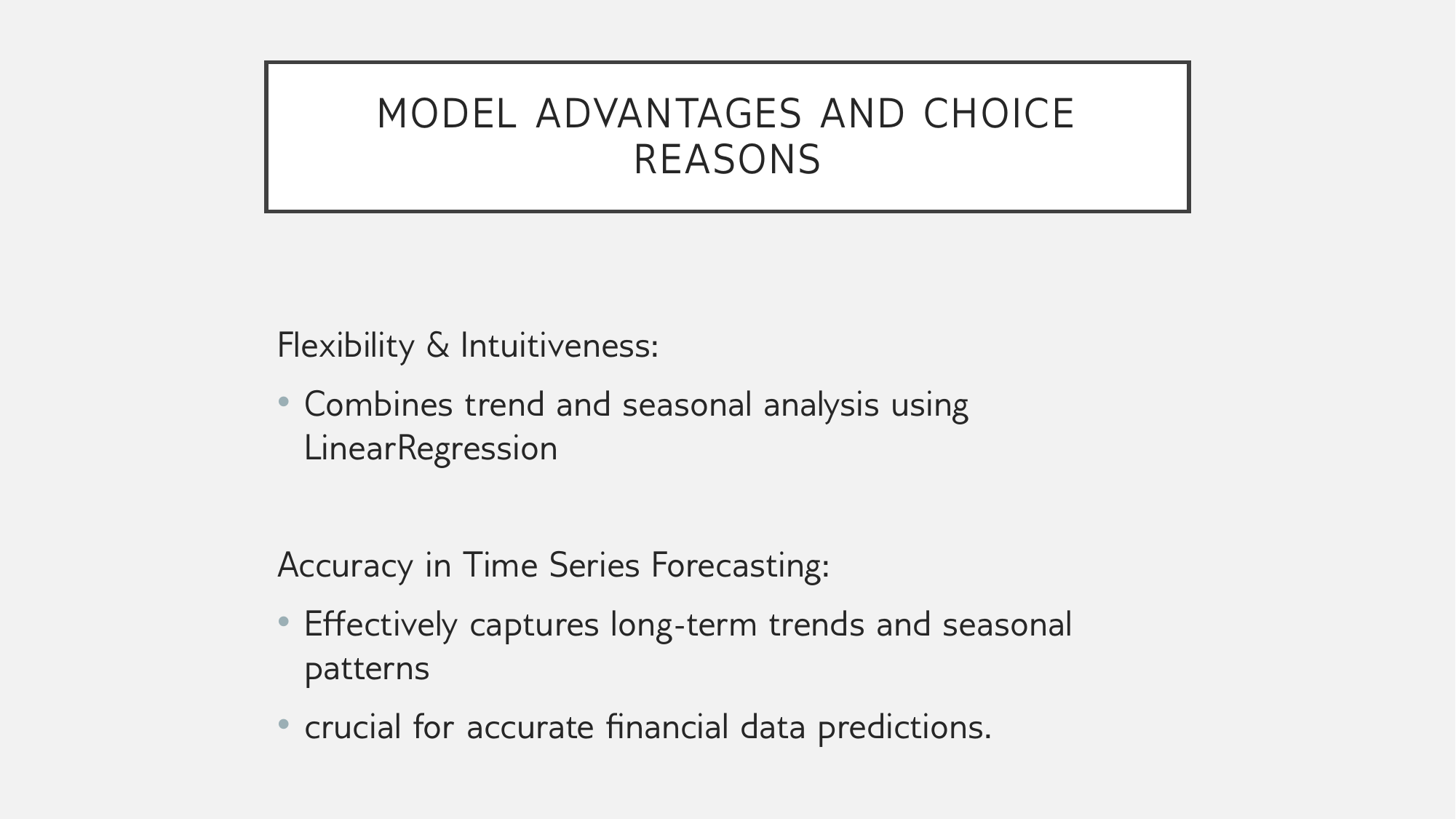

# Model Advantages and Choice Reasons
Flexibility & Intuitiveness:
Combines trend and seasonal analysis using LinearRegression

Accuracy in Time Series Forecasting:
Effectively captures long-term trends and seasonal patterns
crucial for accurate financial data predictions.